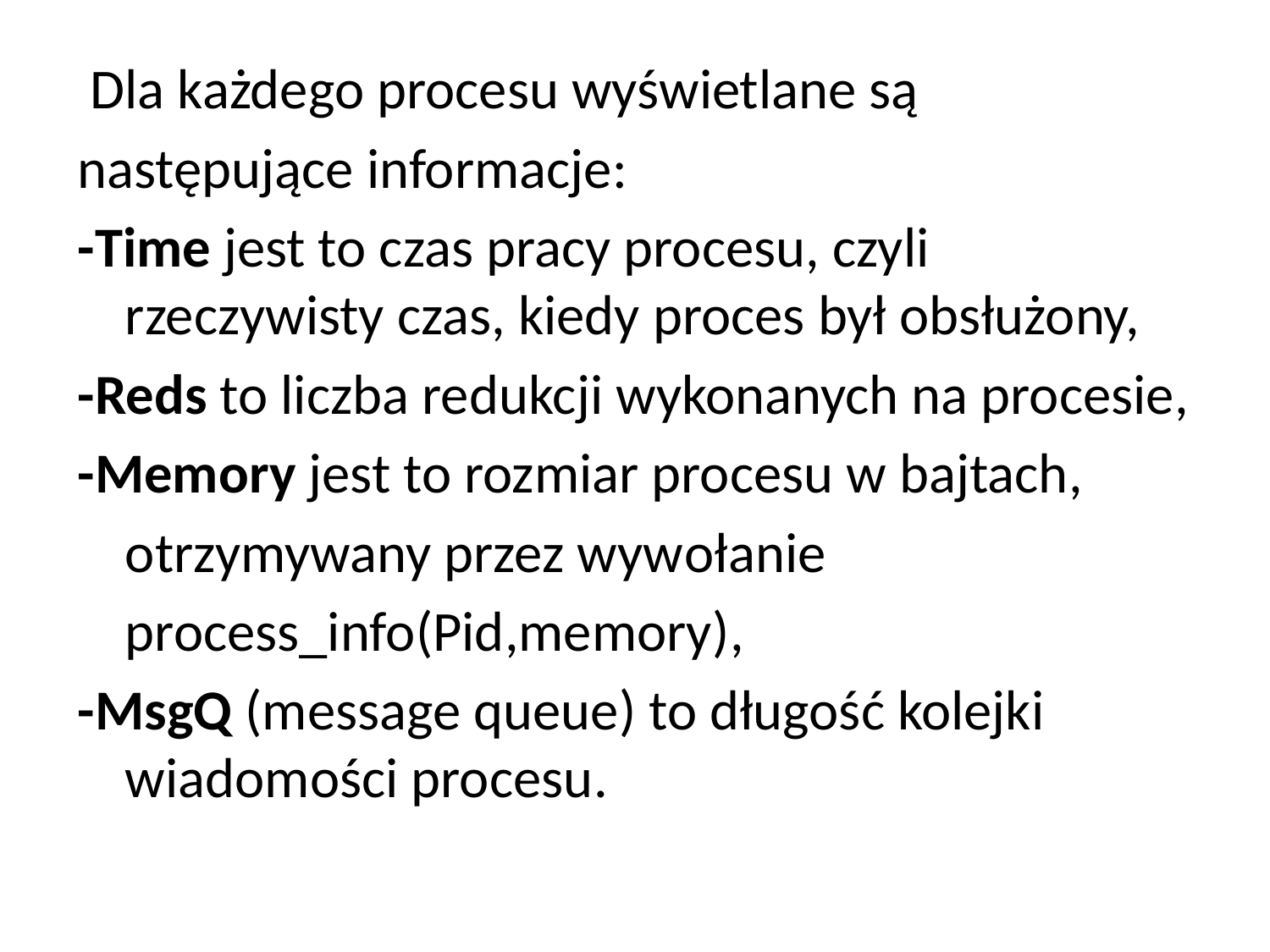

Dla każdego procesu wyświetlane są
następujące informacje:
-Time jest to czas pracy procesu, czyli rzeczywisty czas, kiedy proces był obsłużony,
-Reds to liczba redukcji wykonanych na procesie,
-Memory jest to rozmiar procesu w bajtach,
	otrzymywany przez wywołanie
	process_info(Pid,memory),
-MsgQ (message queue) to długość kolejki wiadomości procesu.